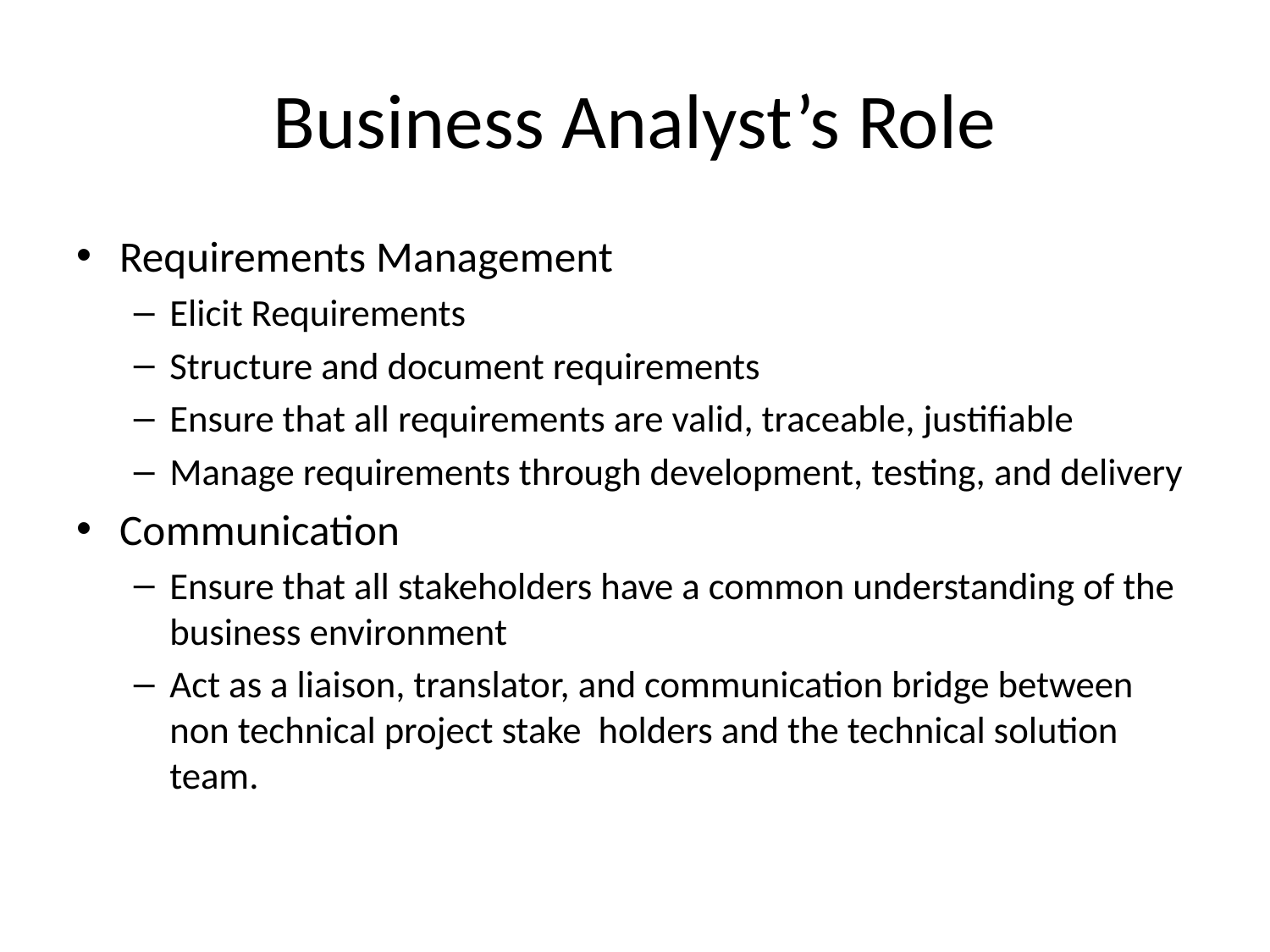

# Business Analyst’s Role
Requirements Management
Elicit Requirements
Structure and document requirements
Ensure that all requirements are valid, traceable, justifiable
Manage requirements through development, testing, and delivery
Communication
Ensure that all stakeholders have a common understanding of the business environment
Act as a liaison, translator, and communication bridge between non technical project stake  holders and the technical solution team.